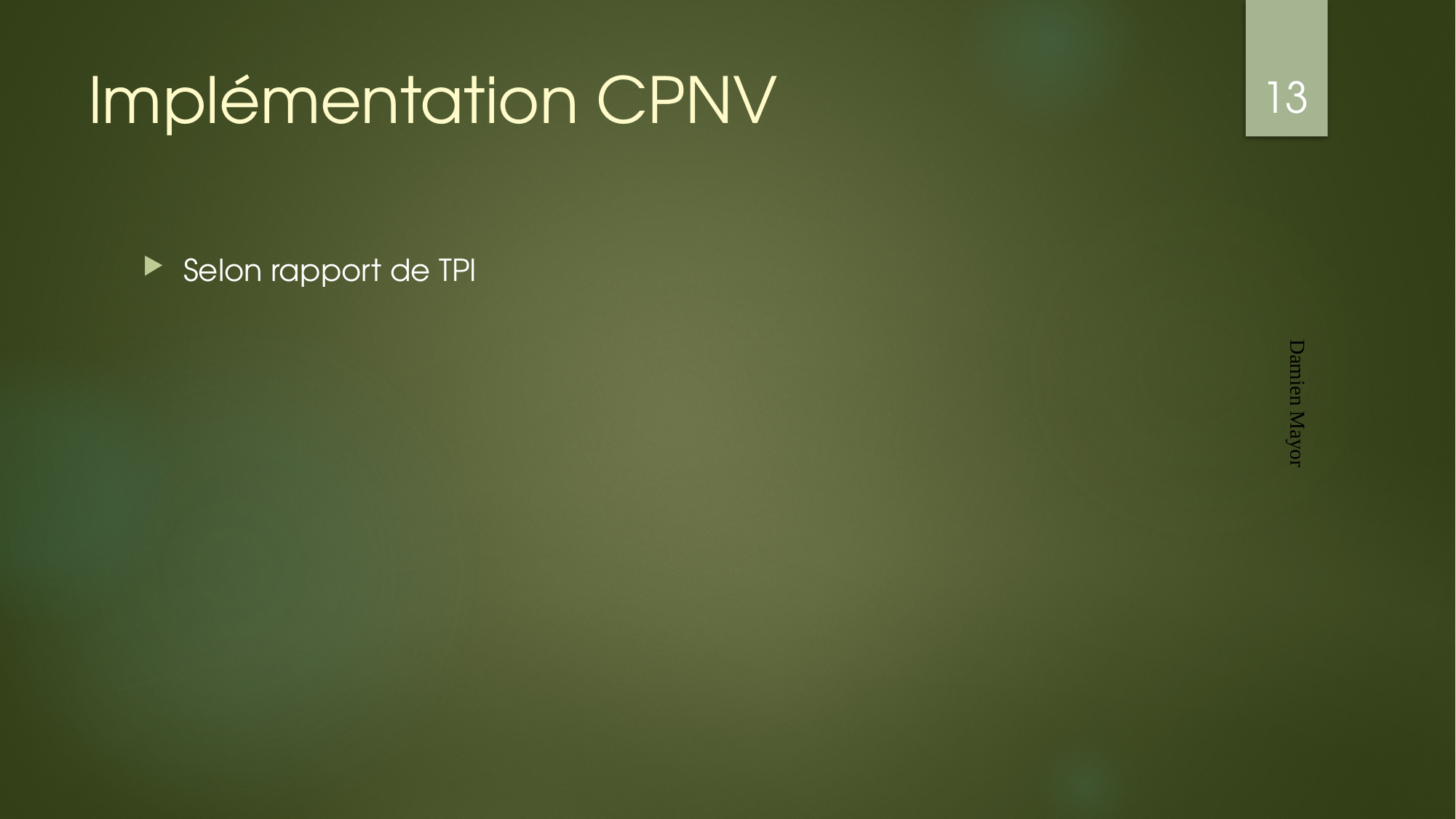

13
# Implémentation CPNV
Selon rapport de TPI
Damien Mayor